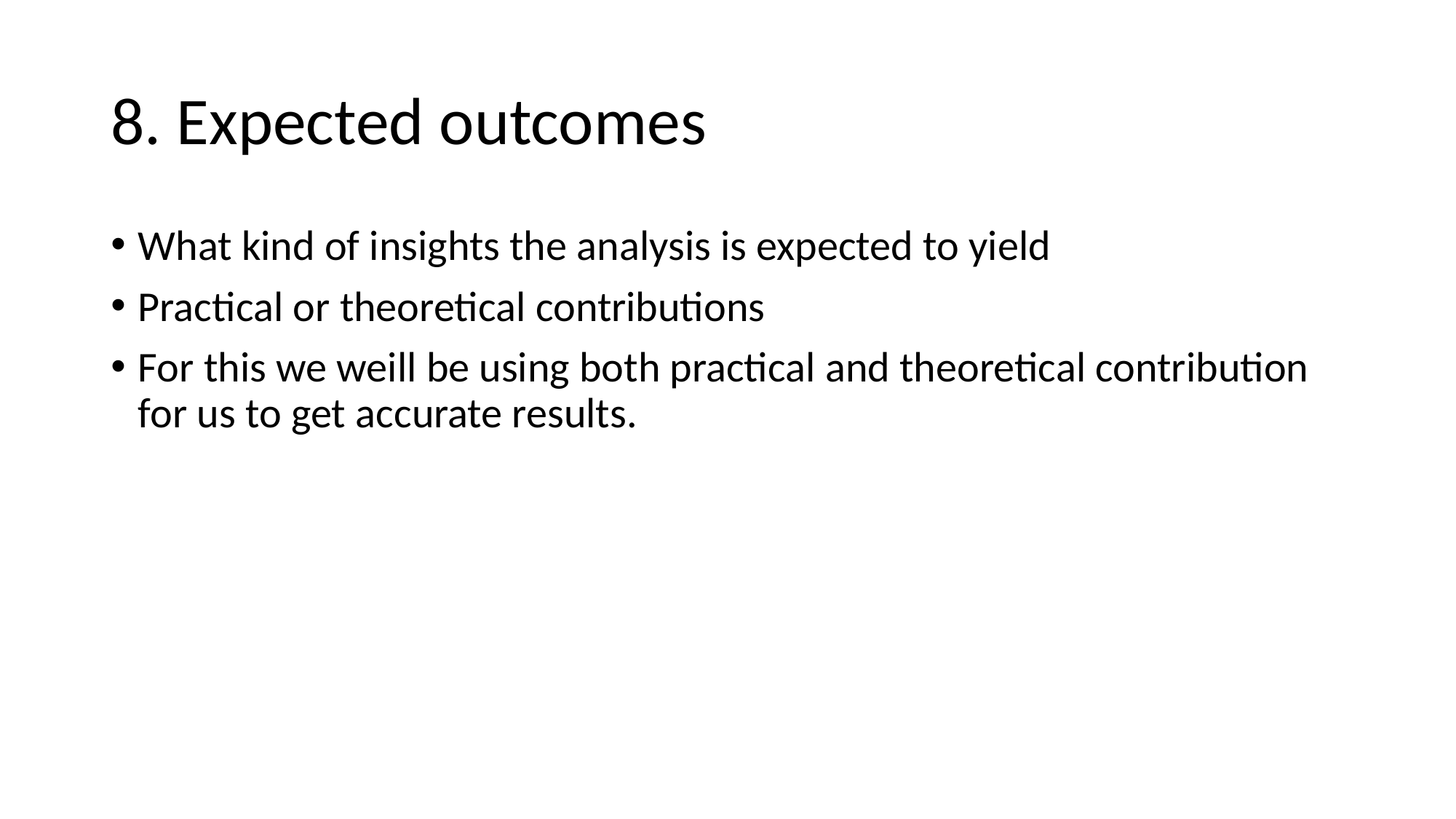

# 8. Expected outcomes
What kind of insights the analysis is expected to yield
Practical or theoretical contributions
For this we weill be using both practical and theoretical contribution for us to get accurate results.